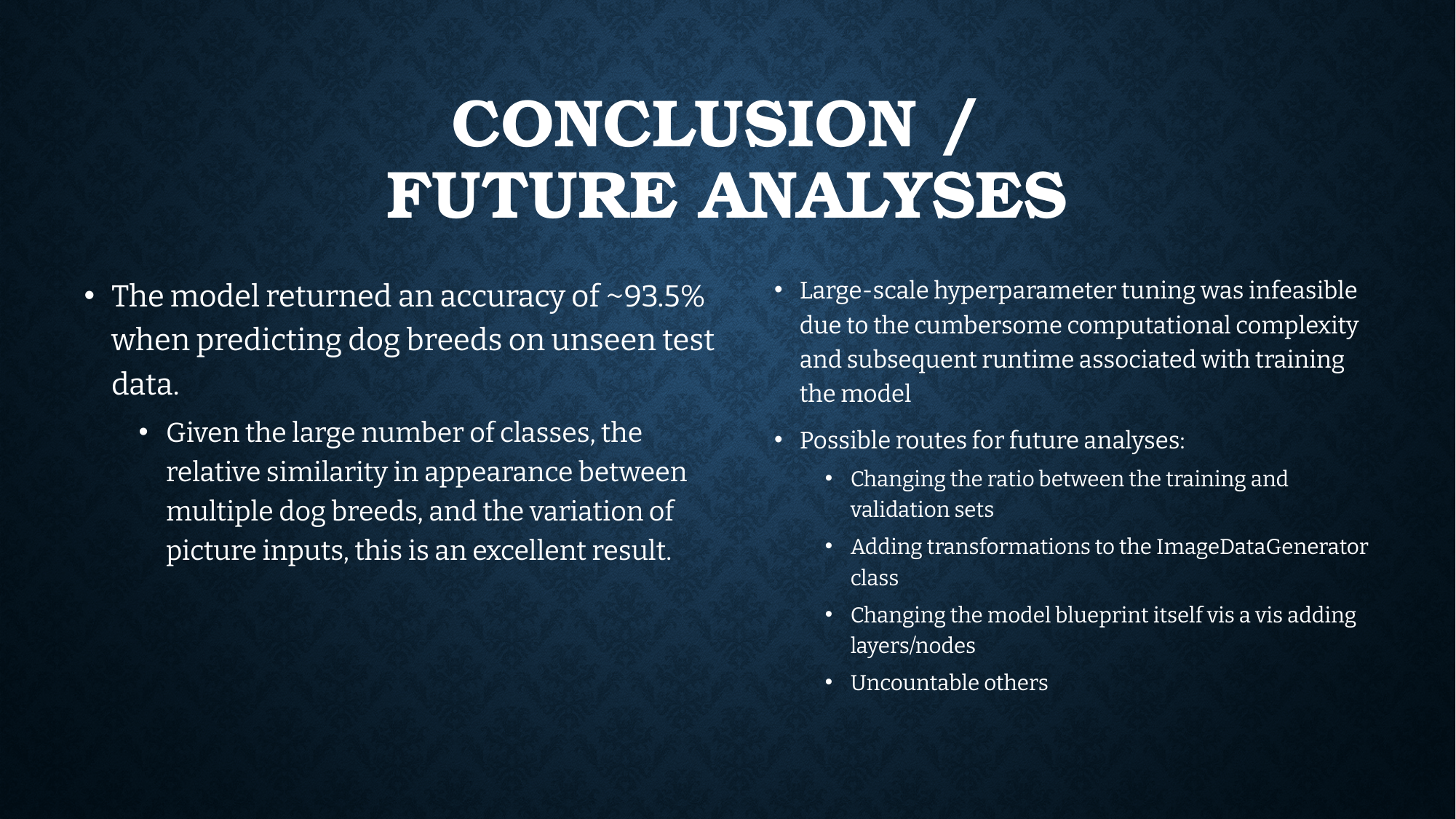

# Conclusion / Future analyses
The model returned an accuracy of ~93.5% when predicting dog breeds on unseen test data.
Given the large number of classes, the relative similarity in appearance between multiple dog breeds, and the variation of picture inputs, this is an excellent result.
Large-scale hyperparameter tuning was infeasible due to the cumbersome computational complexity and subsequent runtime associated with training the model
Possible routes for future analyses:
Changing the ratio between the training and validation sets
Adding transformations to the ImageDataGenerator class
Changing the model blueprint itself vis a vis adding layers/nodes
Uncountable others